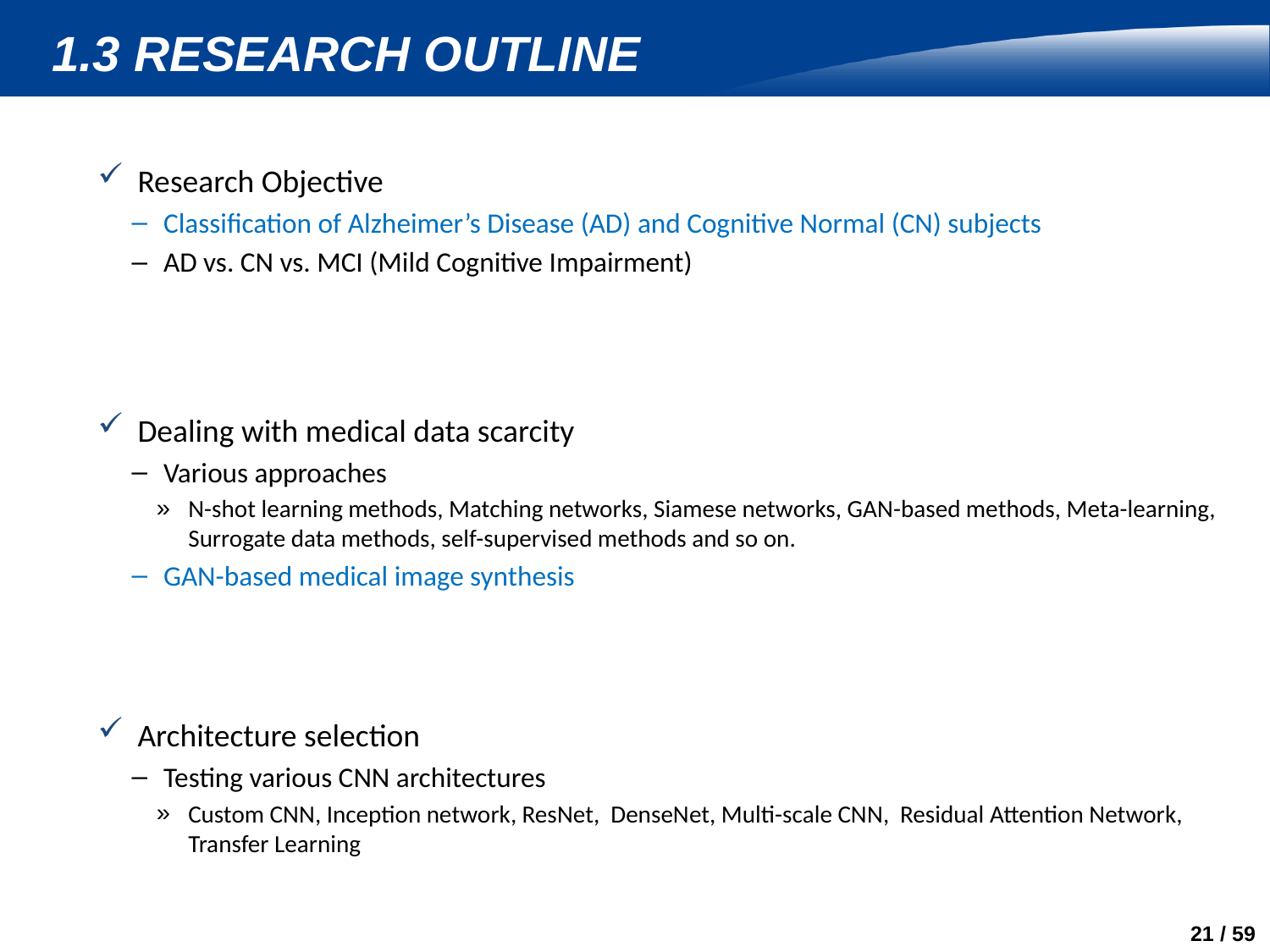

# 1.3 Research Outline

Research Objective
Classification of Alzheimer’s Disease (AD) and Cognitive Normal (CN) subjects
AD vs. CN vs. MCI (Mild Cognitive Impairment)

Dealing with medical data scarcity
Various approaches
N-shot learning methods, Matching networks, Siamese networks, GAN-based methods, Meta-learning,  Surrogate data methods, self-supervised methods and so on.
GAN-based medical image synthesis

Architecture selection
Testing various CNN architectures
Custom CNN, Inception network, ResNet,  DenseNet, Multi-scale CNN,  Residual Attention Network, Transfer Learning